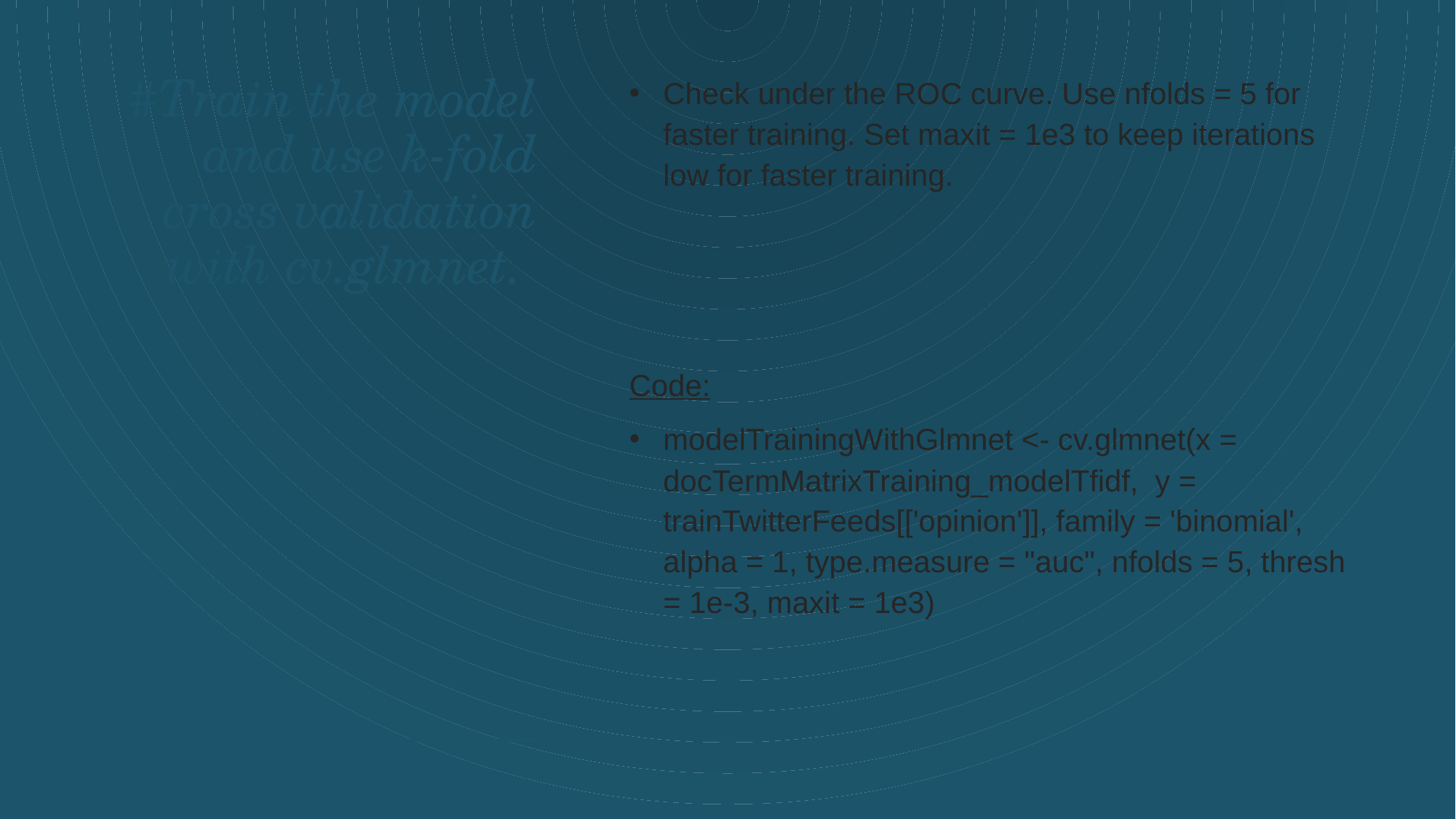

Check under the ROC curve. Use nfolds = 5 for faster training. Set maxit = 1e3 to keep iterations low for faster training.
# #Train the model and use k-fold cross validation with cv.glmnet.
Code:
modelTrainingWithGlmnet <- cv.glmnet(x = docTermMatrixTraining_modelTfidf,  y = trainTwitterFeeds[['opinion']], family = 'binomial', alpha = 1, type.measure = "auc", nfolds = 5, thresh = 1e-3, maxit = 1e3)